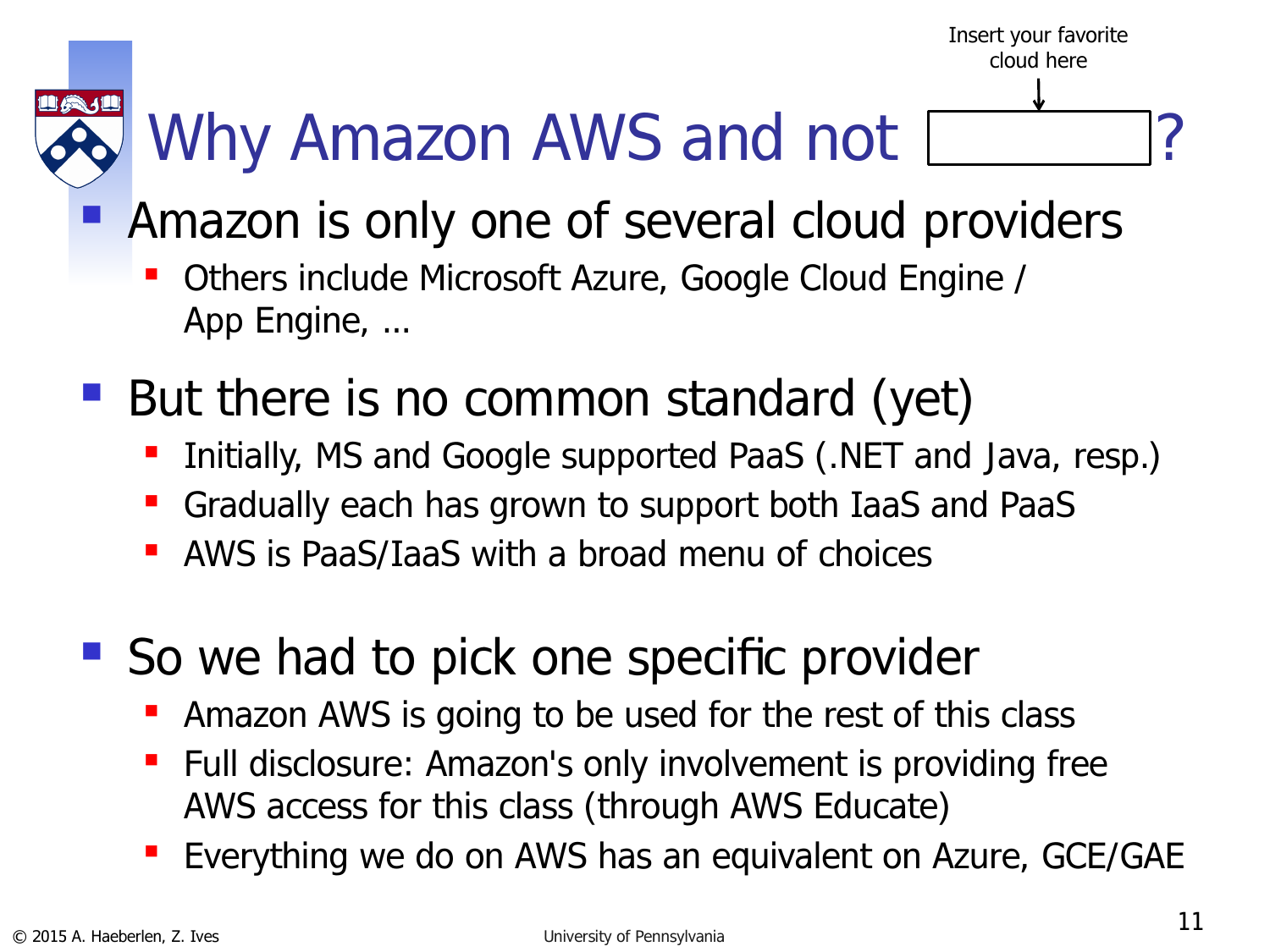

Insert your favorite
cloud here
# Why Amazon AWS and not             ?

Amazon is only one of several cloud providers
Others include Microsoft Azure, Google Cloud Engine /
App Engine, …
But there is no common standard (yet)
Initially, MS and Google supported PaaS (.NET and Java, resp.)
Gradually each has grown to support both IaaS and PaaS
AWS is PaaS/IaaS with a broad menu of choices

So we had to pick one specific provider
Amazon AWS is going to be used for the rest of this class
Full disclosure: Amazon's only involvement is providing free AWS access for this class (through AWS Educate)
Everything we do on AWS has an equivalent on Azure, GCE/GAE
11
University of Pennsylvania